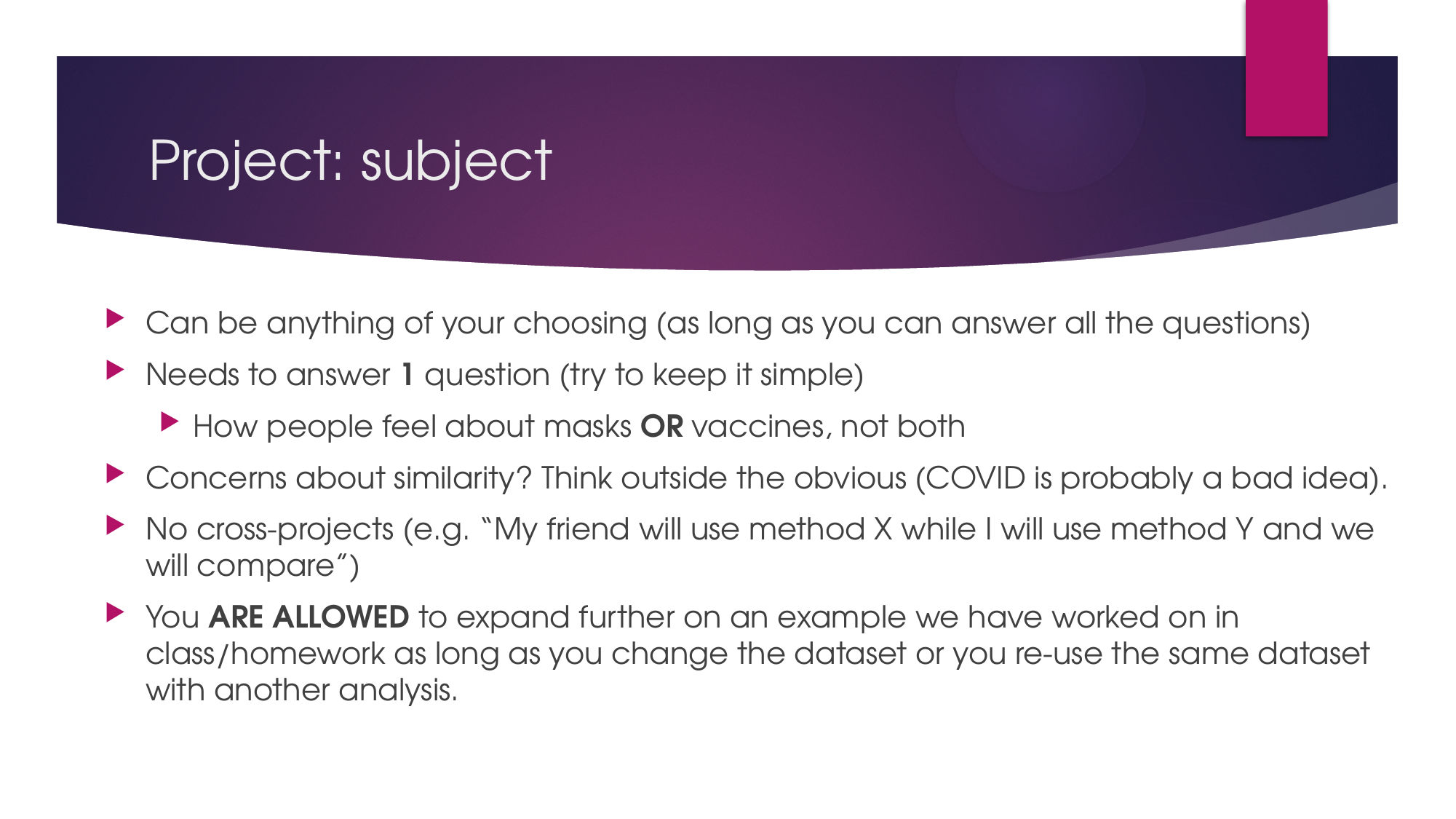

# Project: subject
Can be anything of your choosing (as long as you can answer all the questions)
Needs to answer 1 question (try to keep it simple)
How people feel about masks OR vaccines, not both
Concerns about similarity? Think outside the obvious (COVID is probably a bad idea).
No cross-projects (e.g. “My friend will use method X while I will use method Y and we will compare”)
You ARE ALLOWED to expand further on an example we have worked on in class/homework as long as you change the dataset or you re-use the same dataset with another analysis.